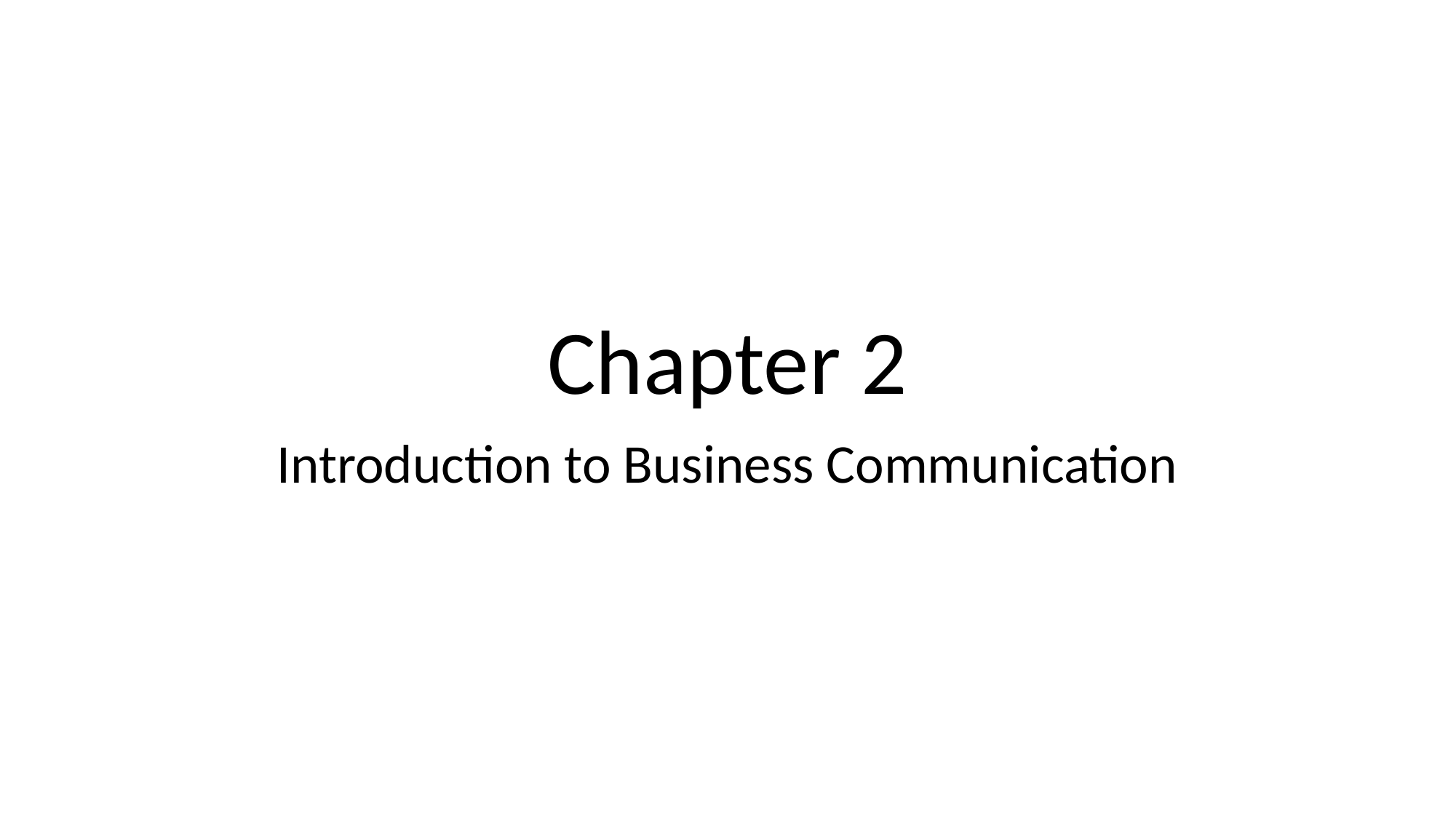

# Chapter 2
Introduction to Business Communication